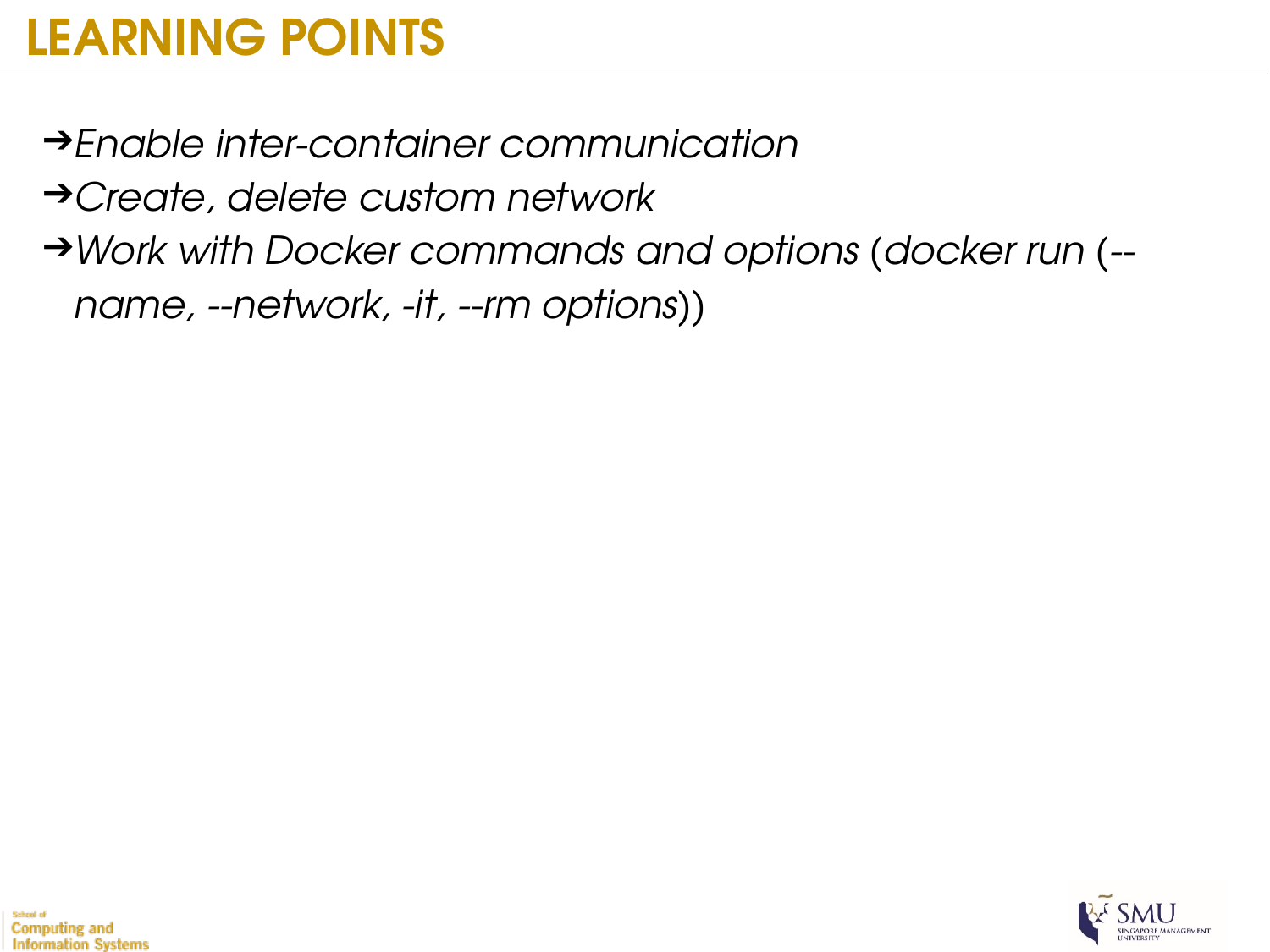

LEARNING POINTS

Enable inter-container communication
Create, delete custom network
Work with Docker commands and options (docker run (--name, --network, -it, --rm options))